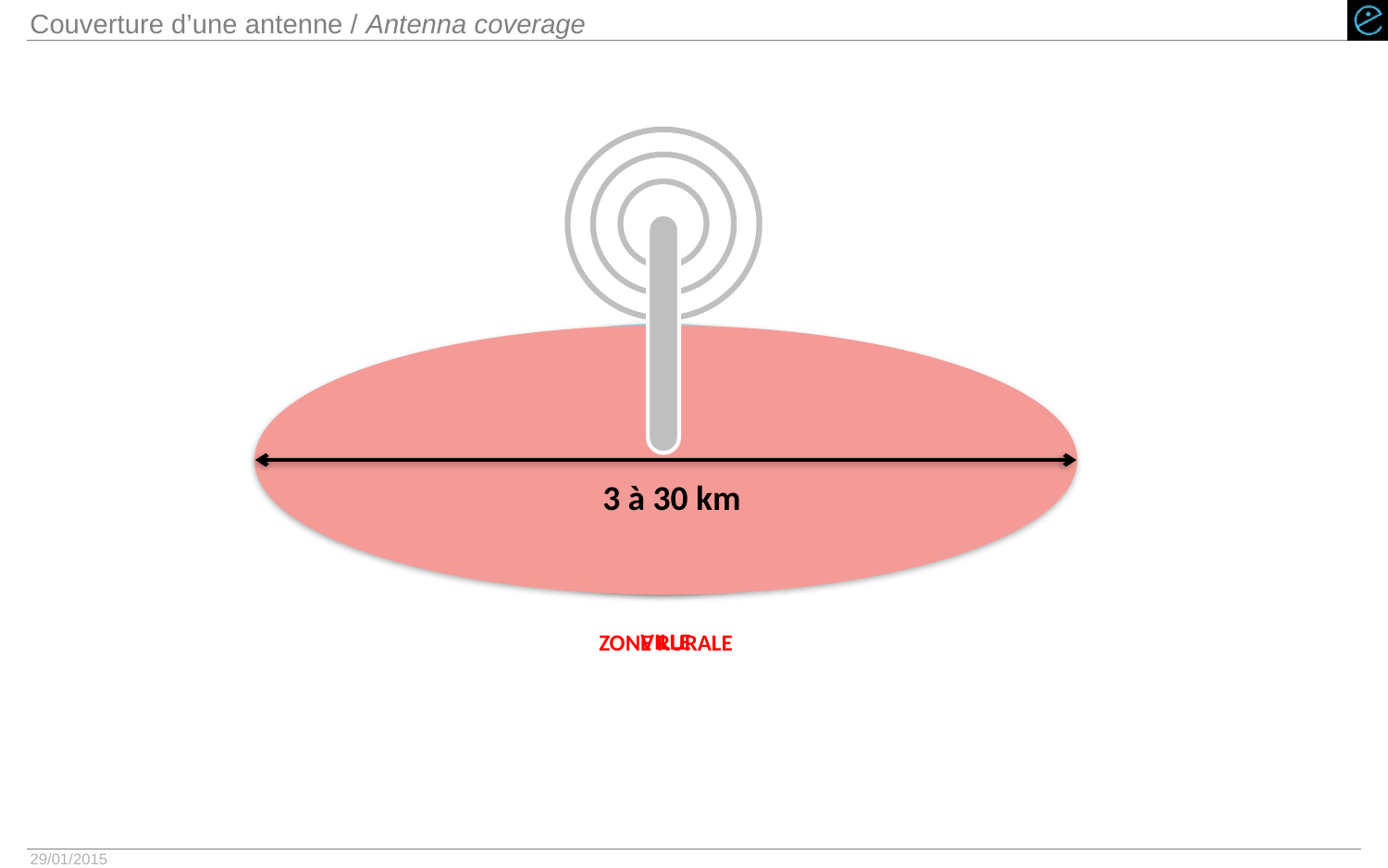

# Couverture d’une antenne / Antenna coverage

VILLE
3OO m à 3 km

ZONE RURALE
3 à 30 km
29/01/2015